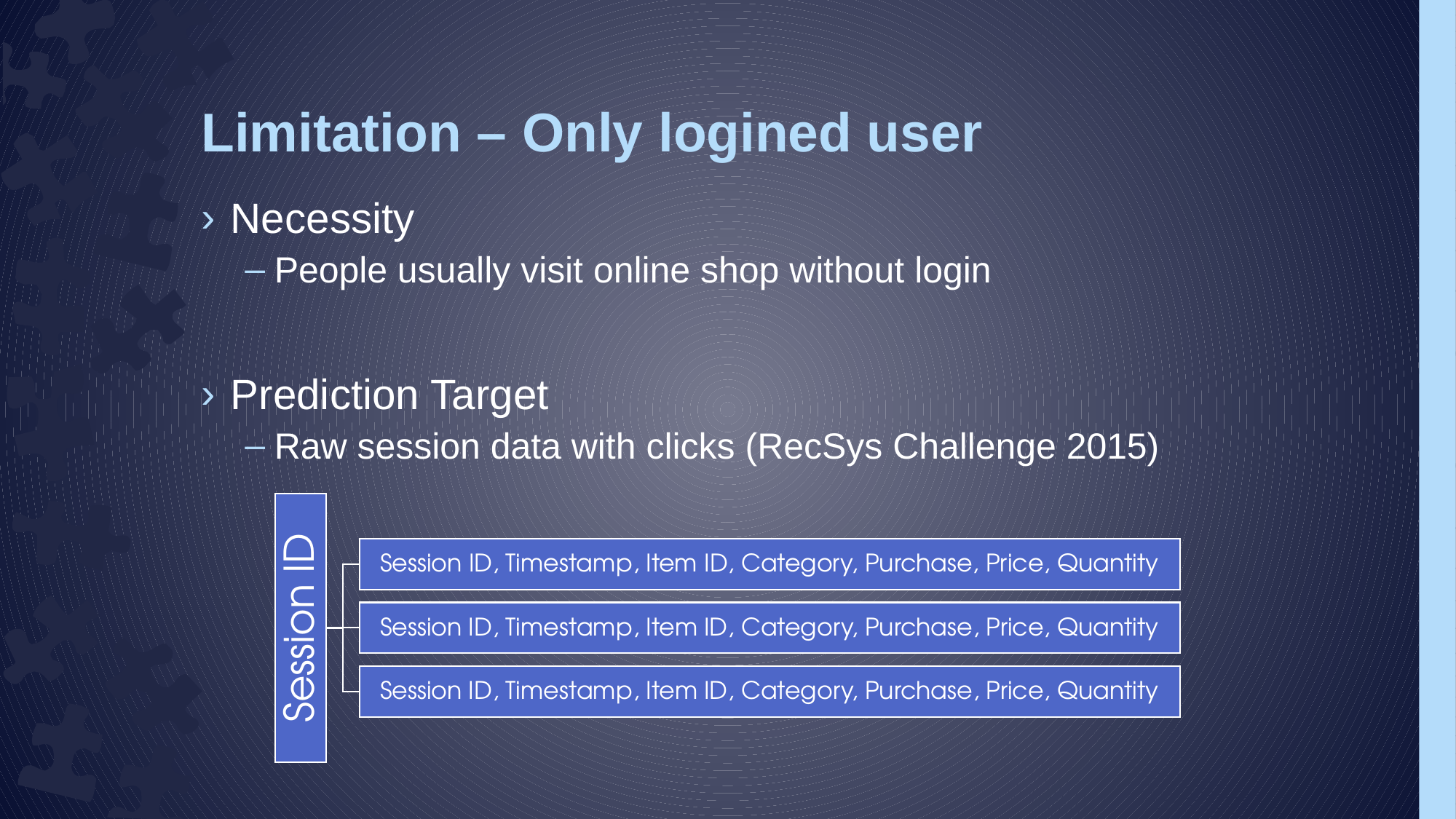

# Limitation – Only logined user
Necessity
People usually visit online shop without login

Prediction Target
Raw session data with clicks (RecSys Challenge 2015)

Session ID
Session ID, Timestamp, Item ID, Category, Purchase, Price, Quantity
Session ID, Timestamp, Item ID, Category, Purchase, Price, Quantity
Session ID, Timestamp, Item ID, Category, Purchase, Price, Quantity